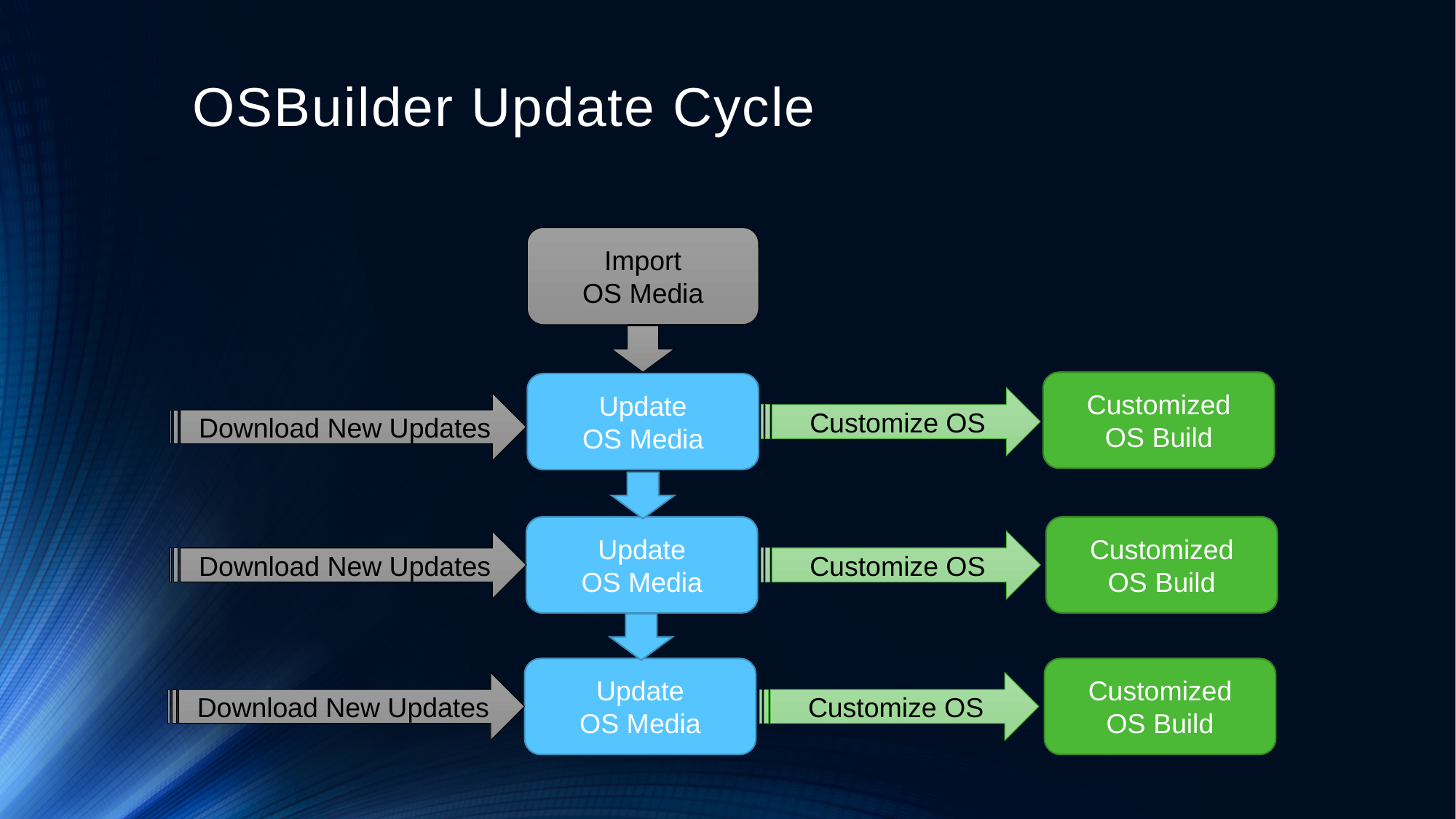

# OSBuilder Update Cycle
Import
OS Media

Customized
OS Build
Update
OS Media
Customize OS
Download New Updates

Update
OS Media
Customized
OS Build
Download New Updates
Customize OS

Update
OS Media
Customized
OS Build
Download New Updates
Customize OS